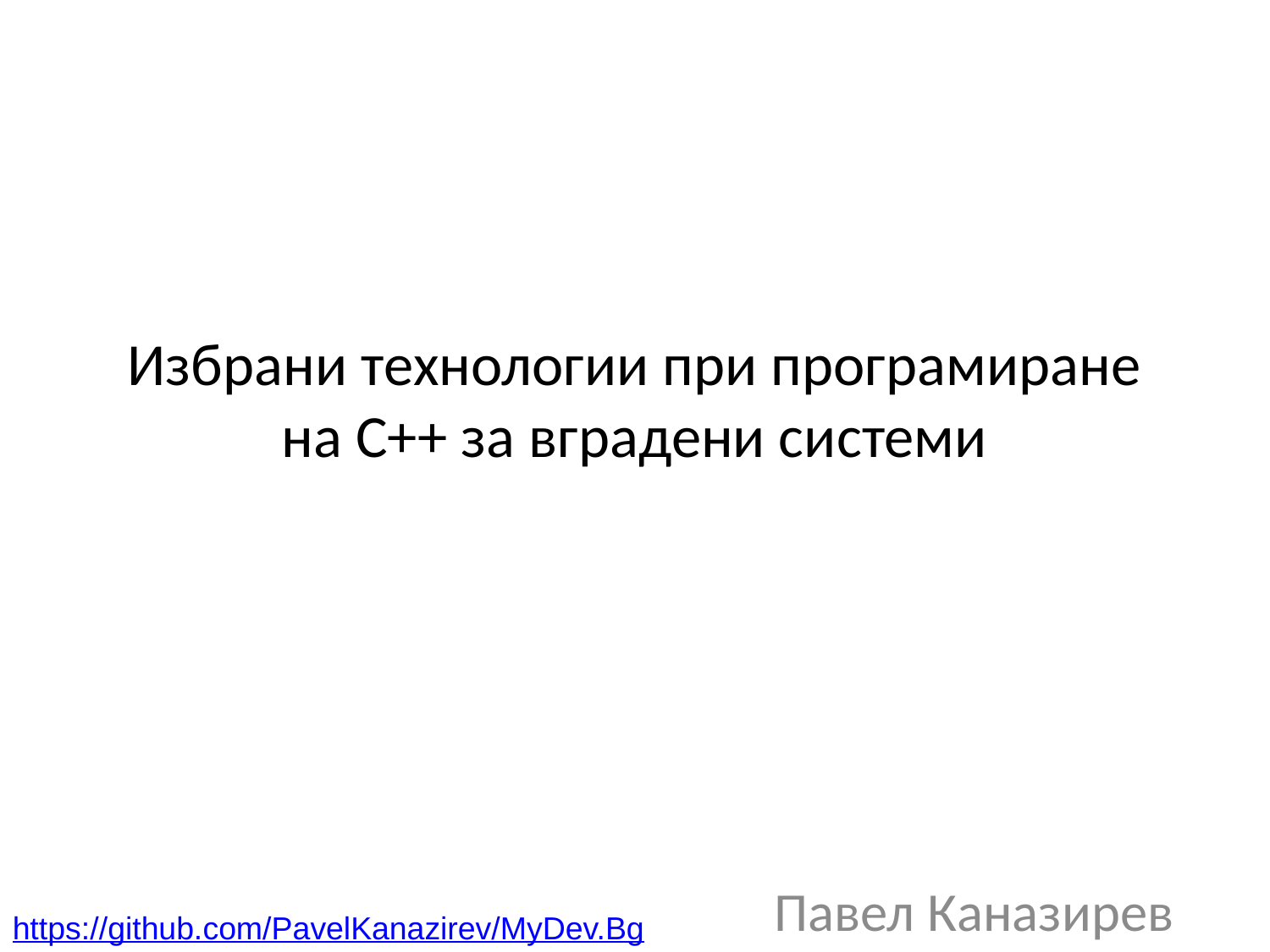

Избрани технологии при програмиране на C++ за вградени системи

Павел Каназирев
https://github.com/PavelKanazirev/MyDev.Bg